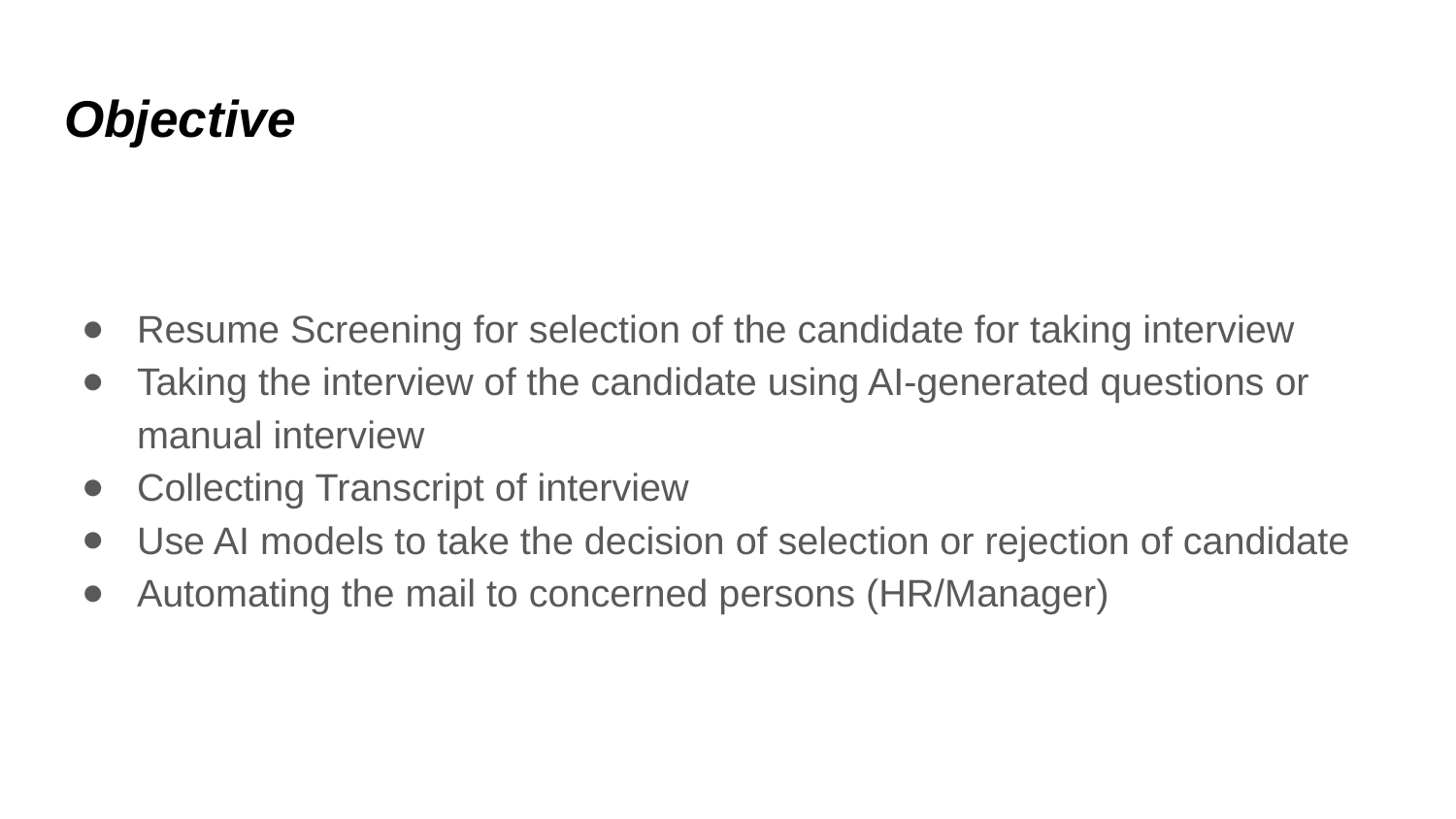

# Objective
Resume Screening for selection of the candidate for taking interview
Taking the interview of the candidate using AI-generated questions or manual interview
Collecting Transcript of interview
Use AI models to take the decision of selection or rejection of candidate
Automating the mail to concerned persons (HR/Manager)